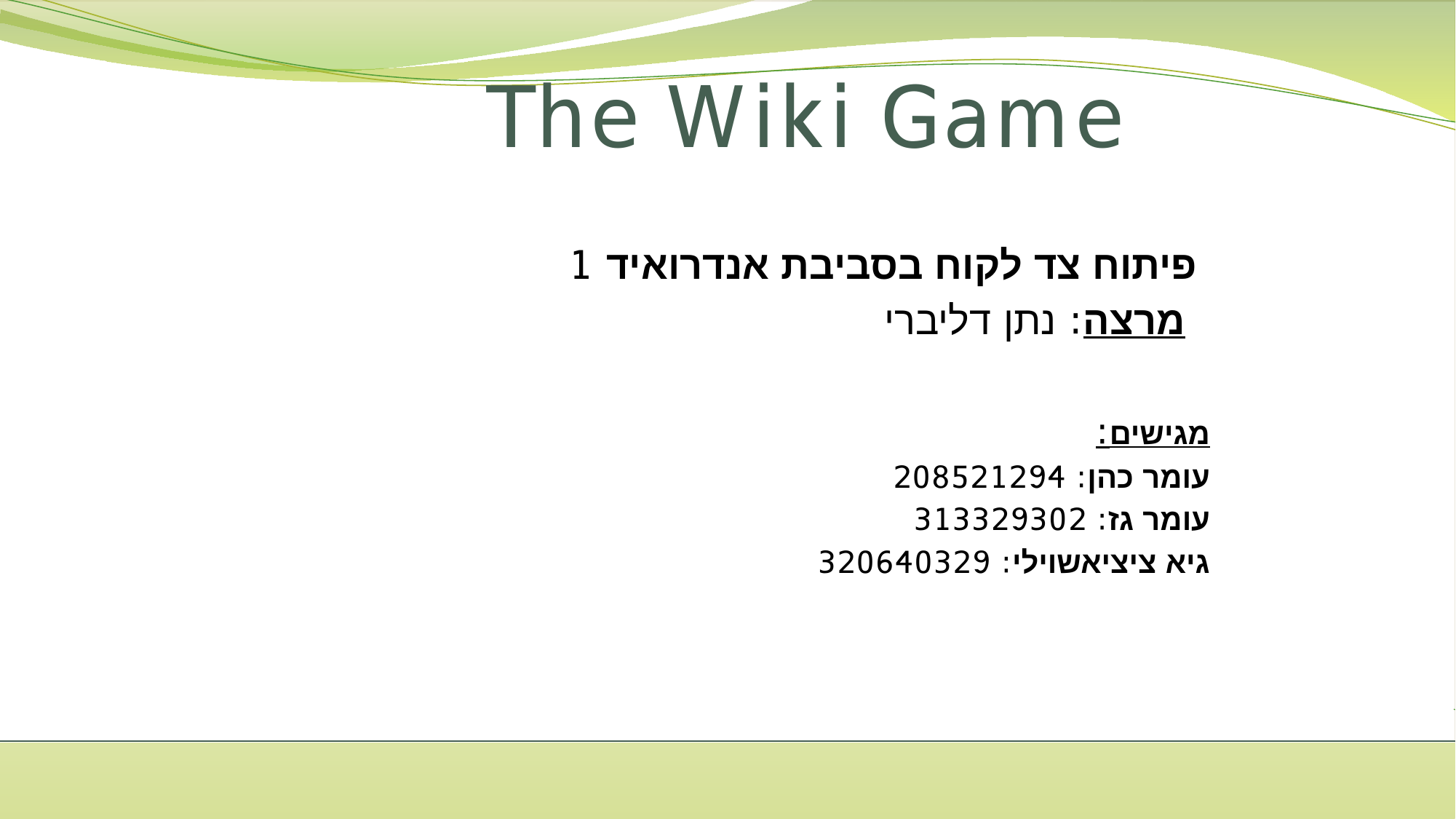

# The Wiki Game
פיתוח צד לקוח בסביבת אנדרואיד 1
 מרצה: נתן דליברי

מגישים:
עומר כהן: 208521294
עומר גז: 313329302
גיא ציציאשוילי: 320640329